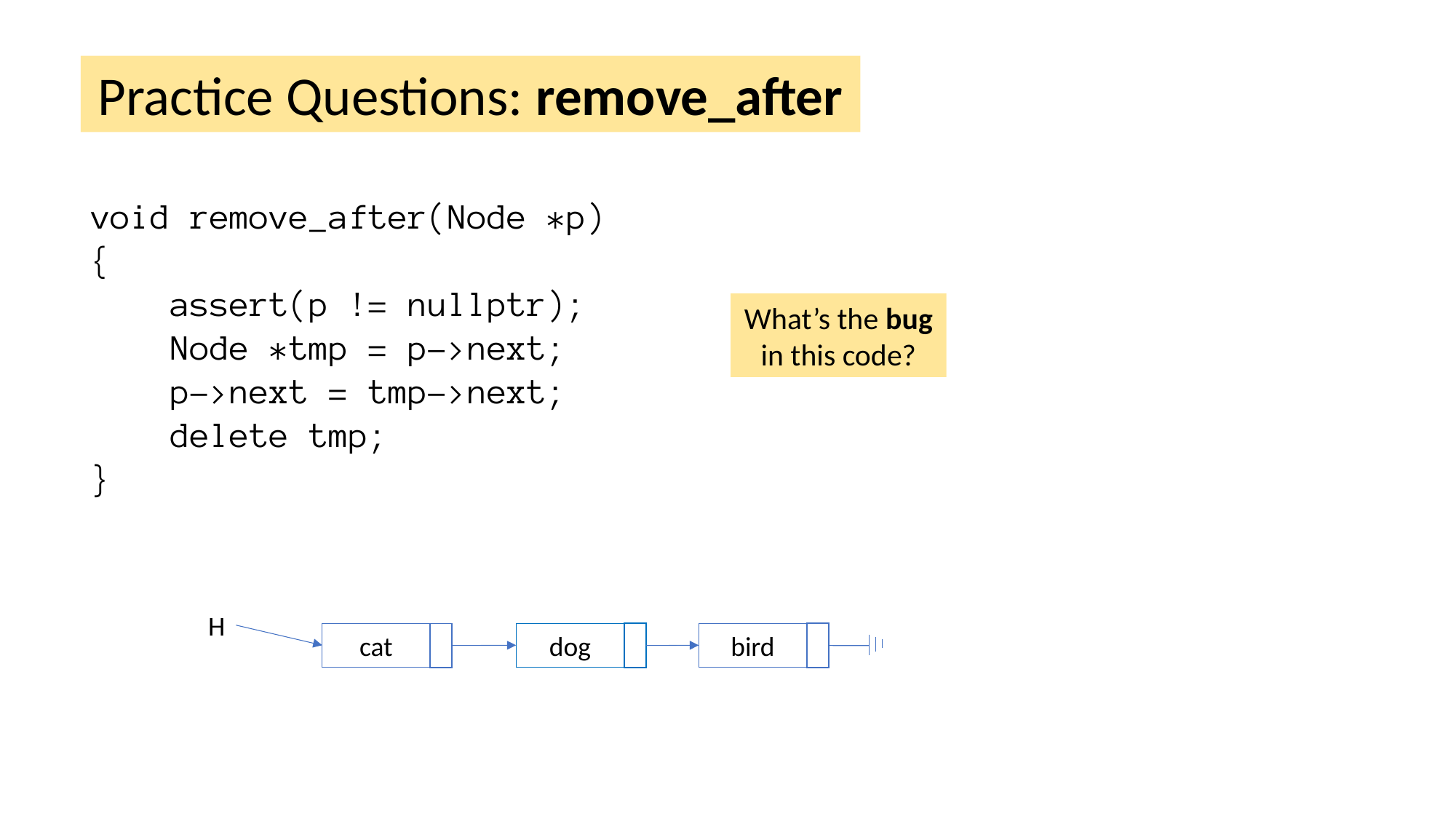

Practice Questions: remove_after
void remove_after(Node *p)
{
    assert(p != nullptr);
    Node *tmp = p->next;
    p->next = tmp->next;
    delete tmp;
}
What’s the bug in this code?
H
cat

dog

bird